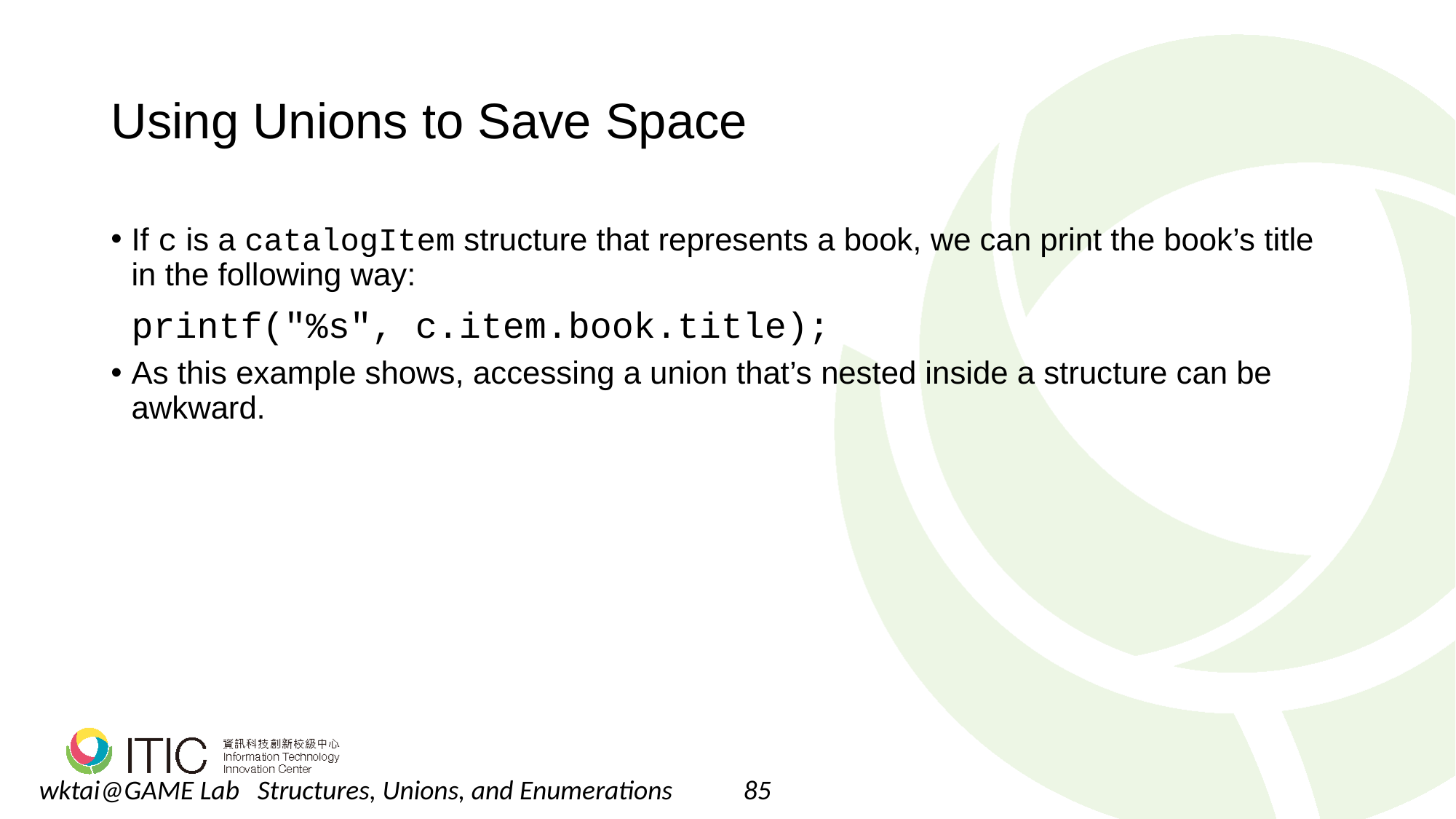

# Using Unions to Save Space
If c is a catalogItem structure that represents a book, we can print the book’s title in the following way:
	printf("%s", c.item.book.title);
As this example shows, accessing a union that’s nested inside a structure can be awkward.